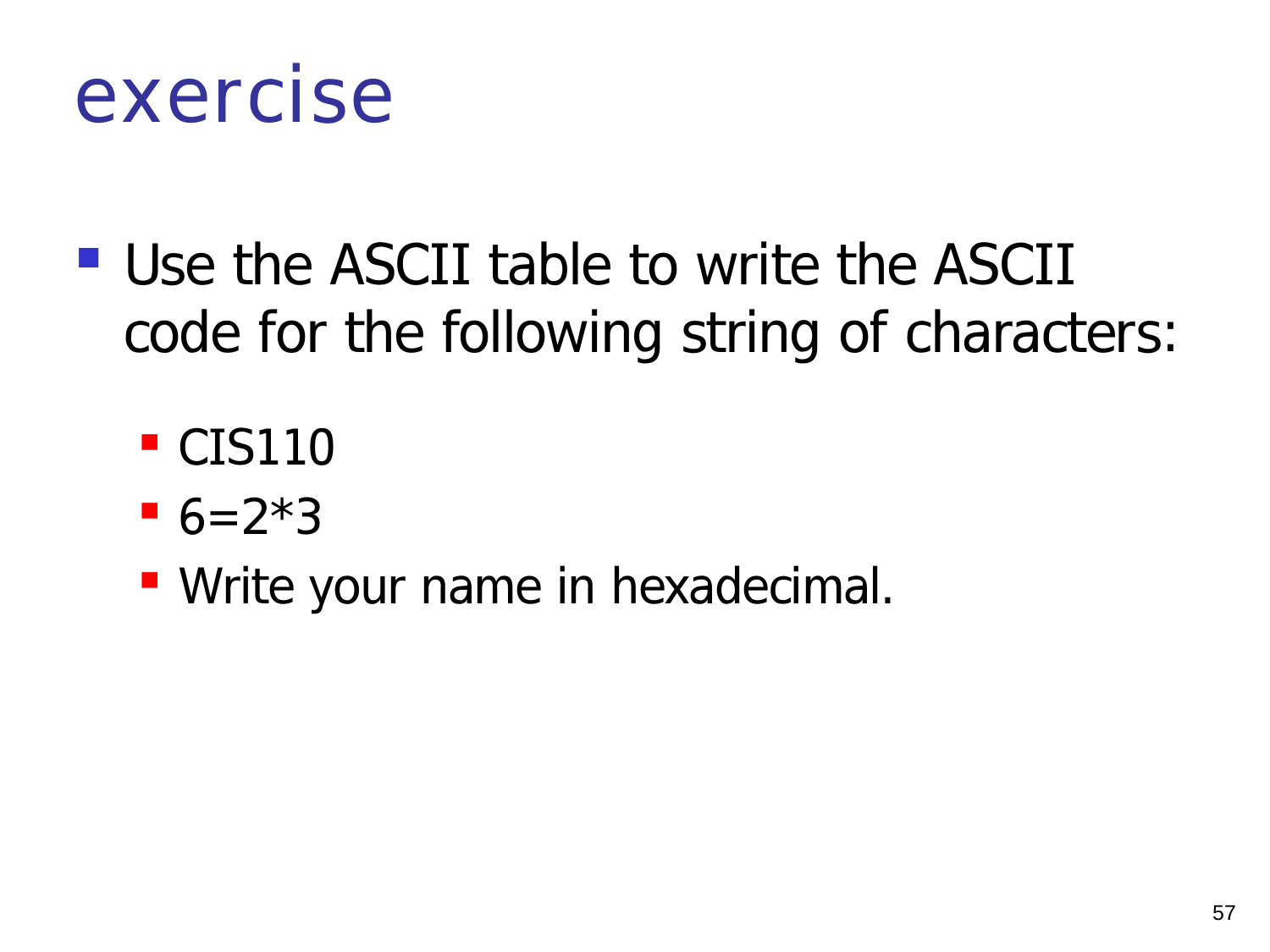

# exercise
Use the ASCII table to write the ASCII code for the following string of characters:
CIS110
6=2*3
Write your name in hexadecimal.
57